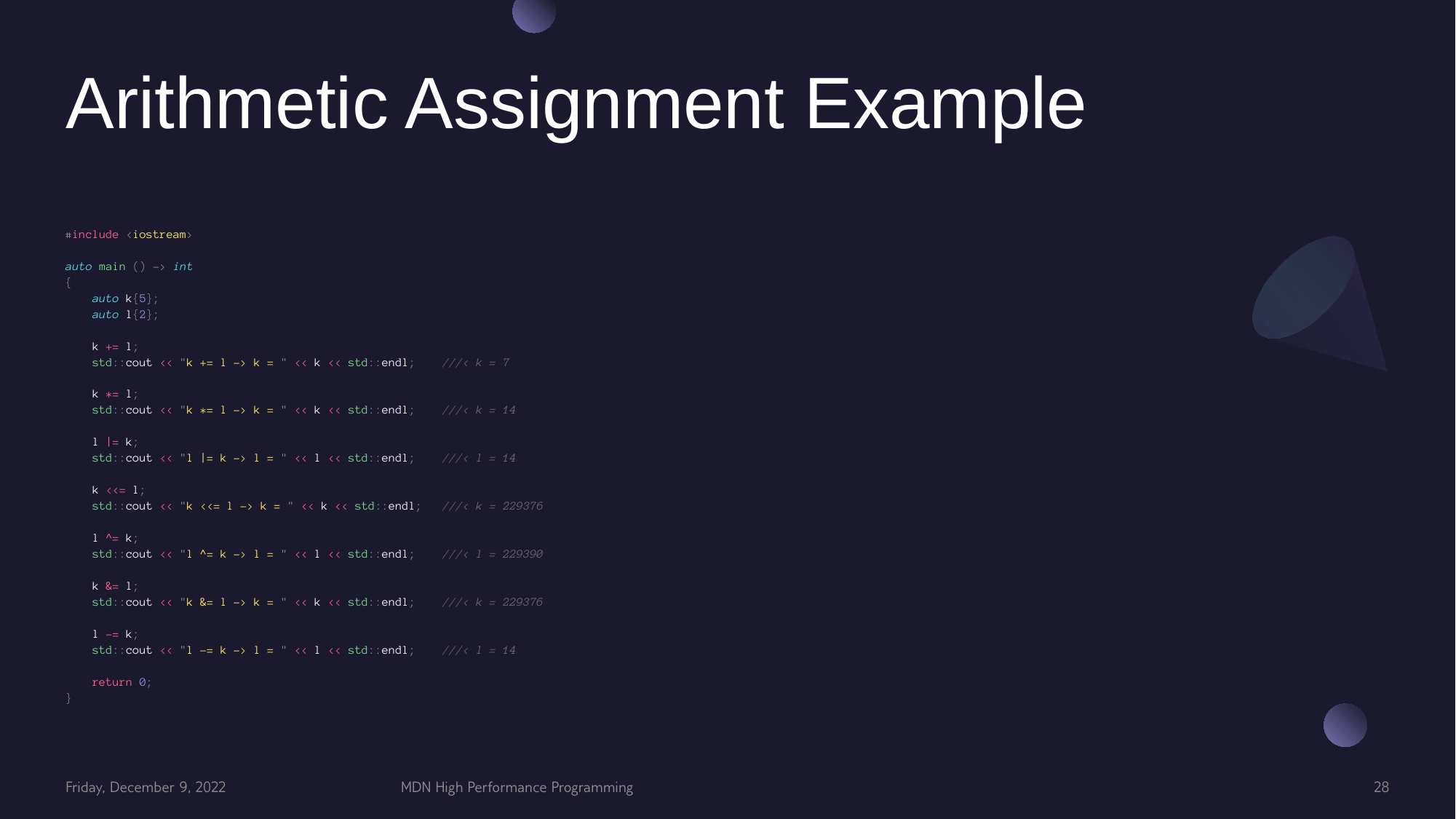

# Arithmetic Assignment Example
#include <iostream>
auto main () -> int
{
    auto k{5};
    auto l{2};
    k += l;
    std::cout << "k += l -> k = " << k << std::endl;    ///< k = 7
    k *= l;
    std::cout << "k *= l -> k = " << k << std::endl;    ///< k = 14
    l |= k;
    std::cout << "l |= k -> l = " << l << std::endl;    ///< l = 14
    k <<= l;
    std::cout << "k <<= l -> k = " << k << std::endl;   ///< k = 229376
    l ^= k;
    std::cout << "l ^= k -> l = " << l << std::endl;    ///< l = 229390
    k &= l;
    std::cout << "k &= l -> k = " << k << std::endl;    ///< k = 229376
    l -= k;
    std::cout << "l -= k -> l = " << l << std::endl;    ///< l = 14
    return 0;
}

Friday, December 9, 2022
MDN High Performance Programming
28